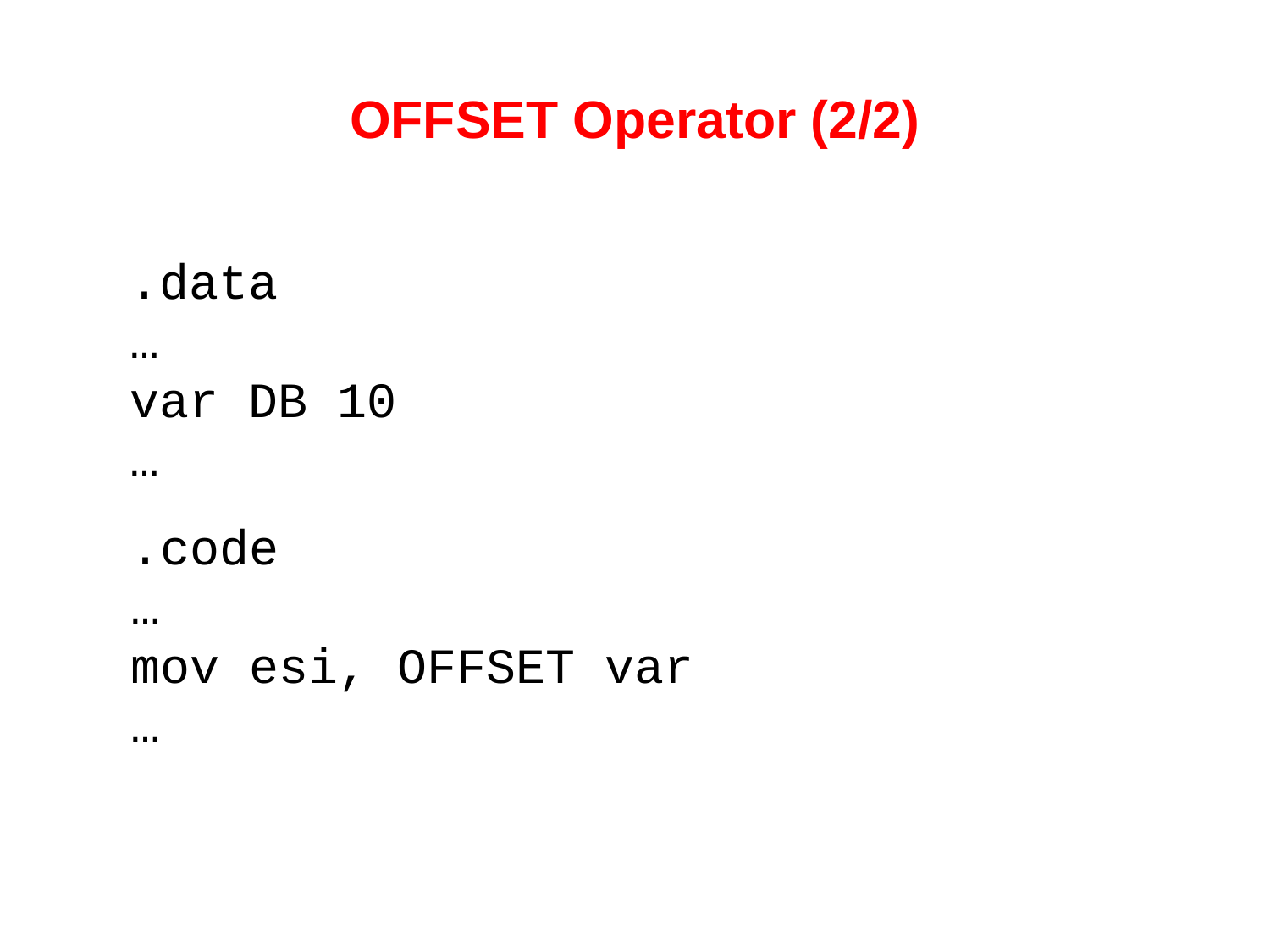

# OFFSET Operator (2/2)
.data
…
var DB 10
…
.code
…
mov esi, OFFSET var
…